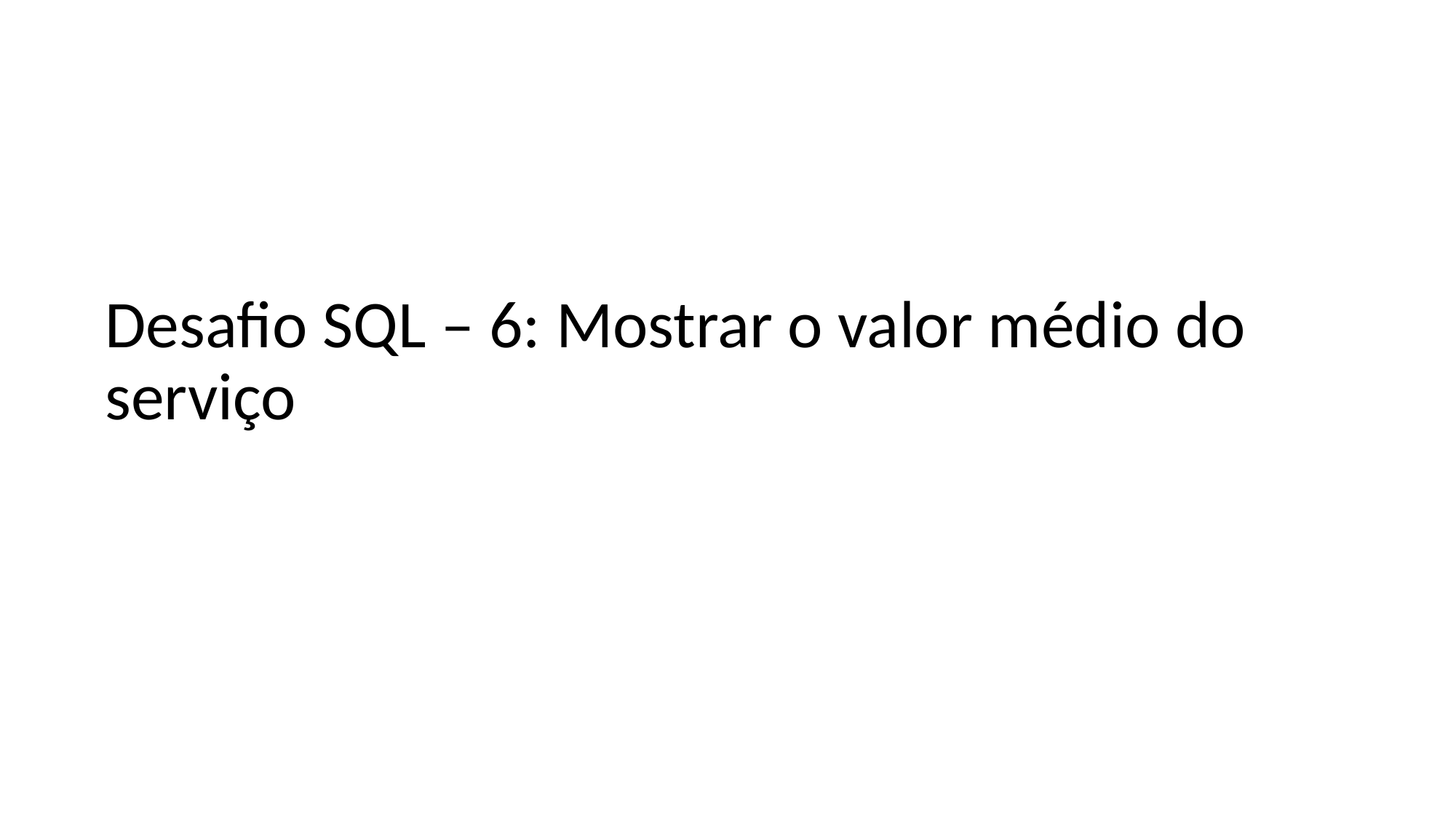

# Desafio SQL – 6: Mostrar o valor médio do serviço